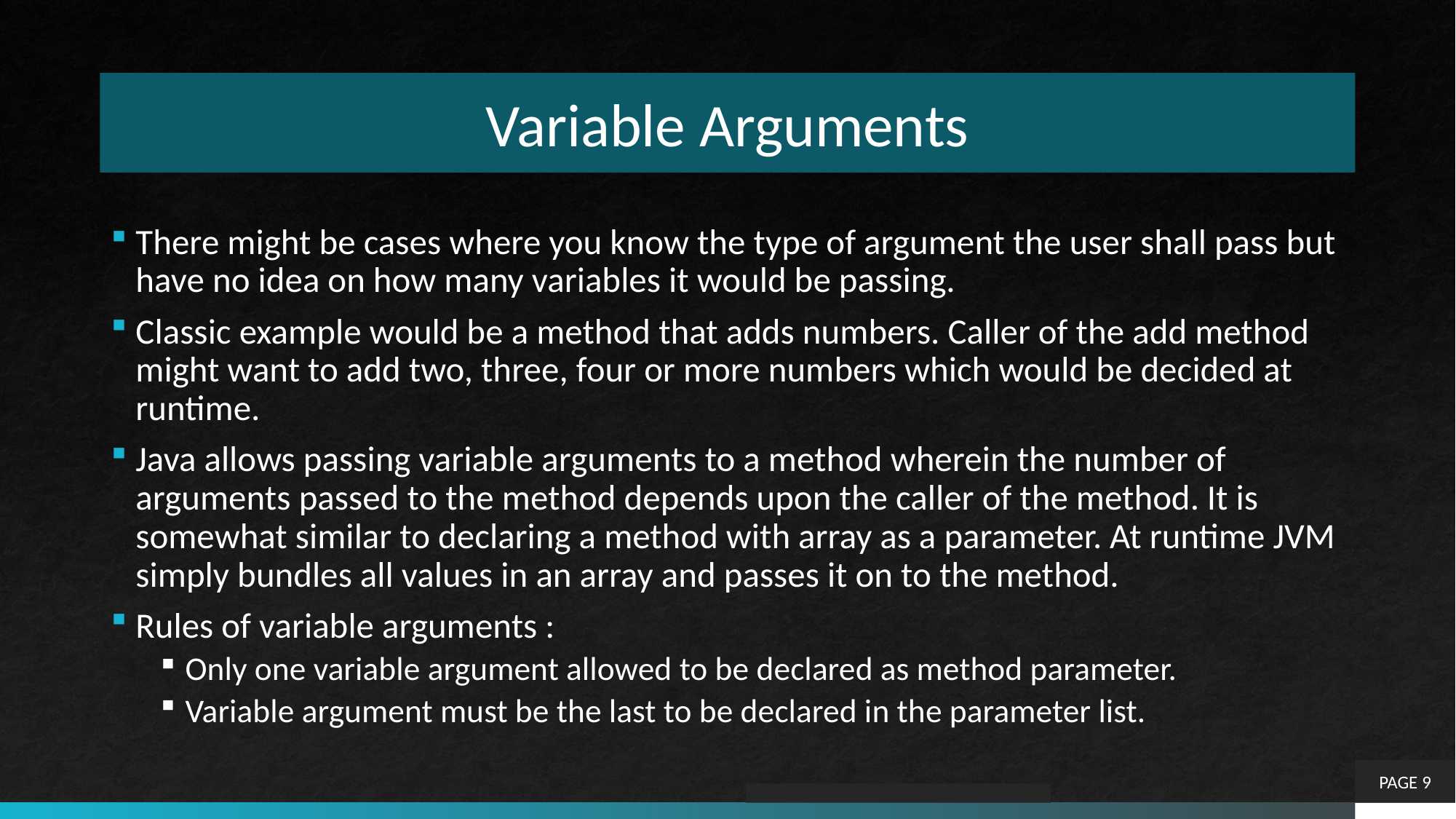

# Variable Arguments
There might be cases where you know the type of argument the user shall pass but have no idea on how many variables it would be passing.
Classic example would be a method that adds numbers. Caller of the add method might want to add two, three, four or more numbers which would be decided at runtime.
Java allows passing variable arguments to a method wherein the number of arguments passed to the method depends upon the caller of the method. It is somewhat similar to declaring a method with array as a parameter. At runtime JVM simply bundles all values in an array and passes it on to the method.
Rules of variable arguments :
Only one variable argument allowed to be declared as method parameter.
Variable argument must be the last to be declared in the parameter list.

PAGE 9